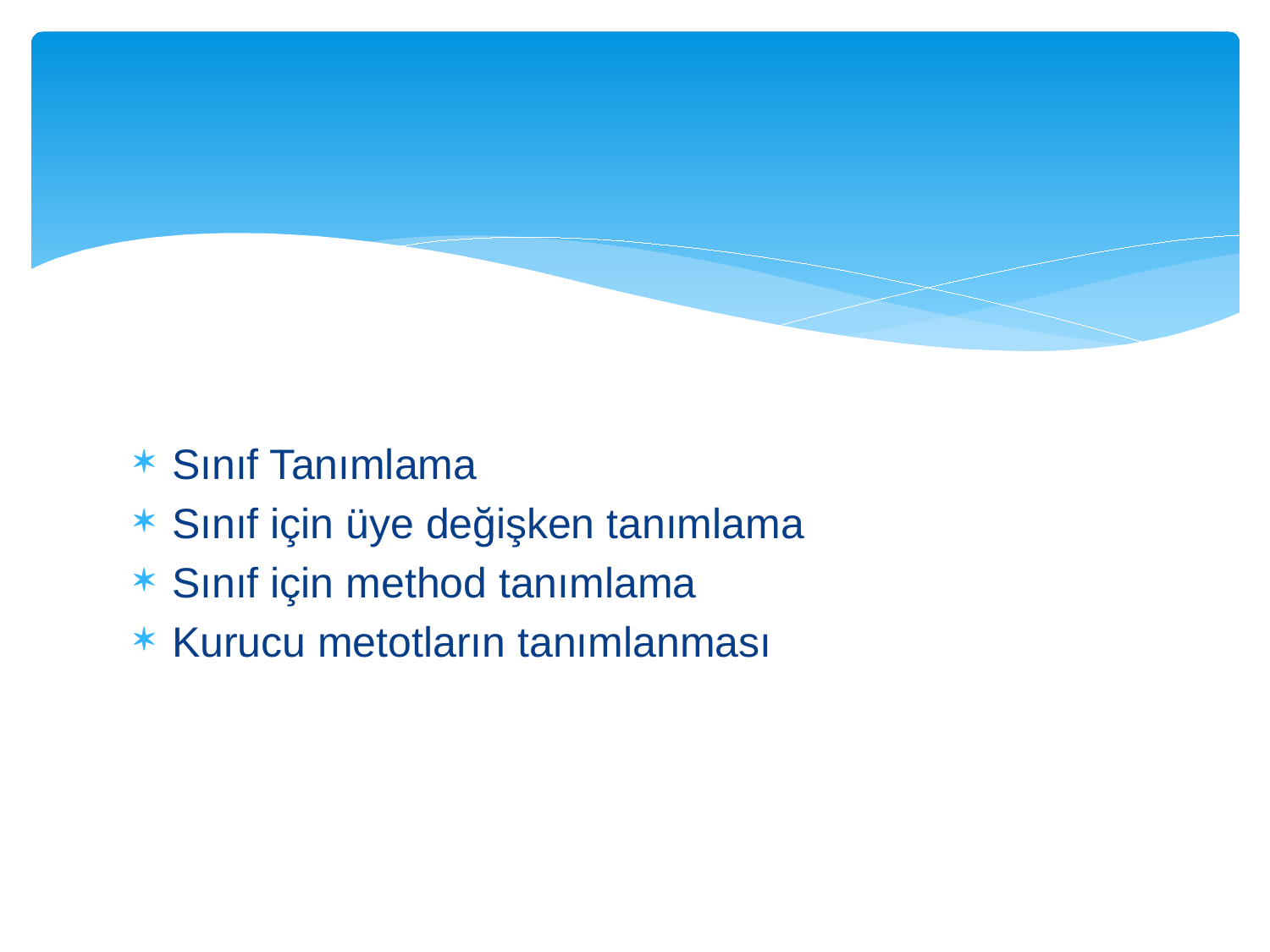

#

Sınıf Tanımlama
Sınıf için üye değişken tanımlama
Sınıf için method tanımlama
Kurucu metotların tanımlanması